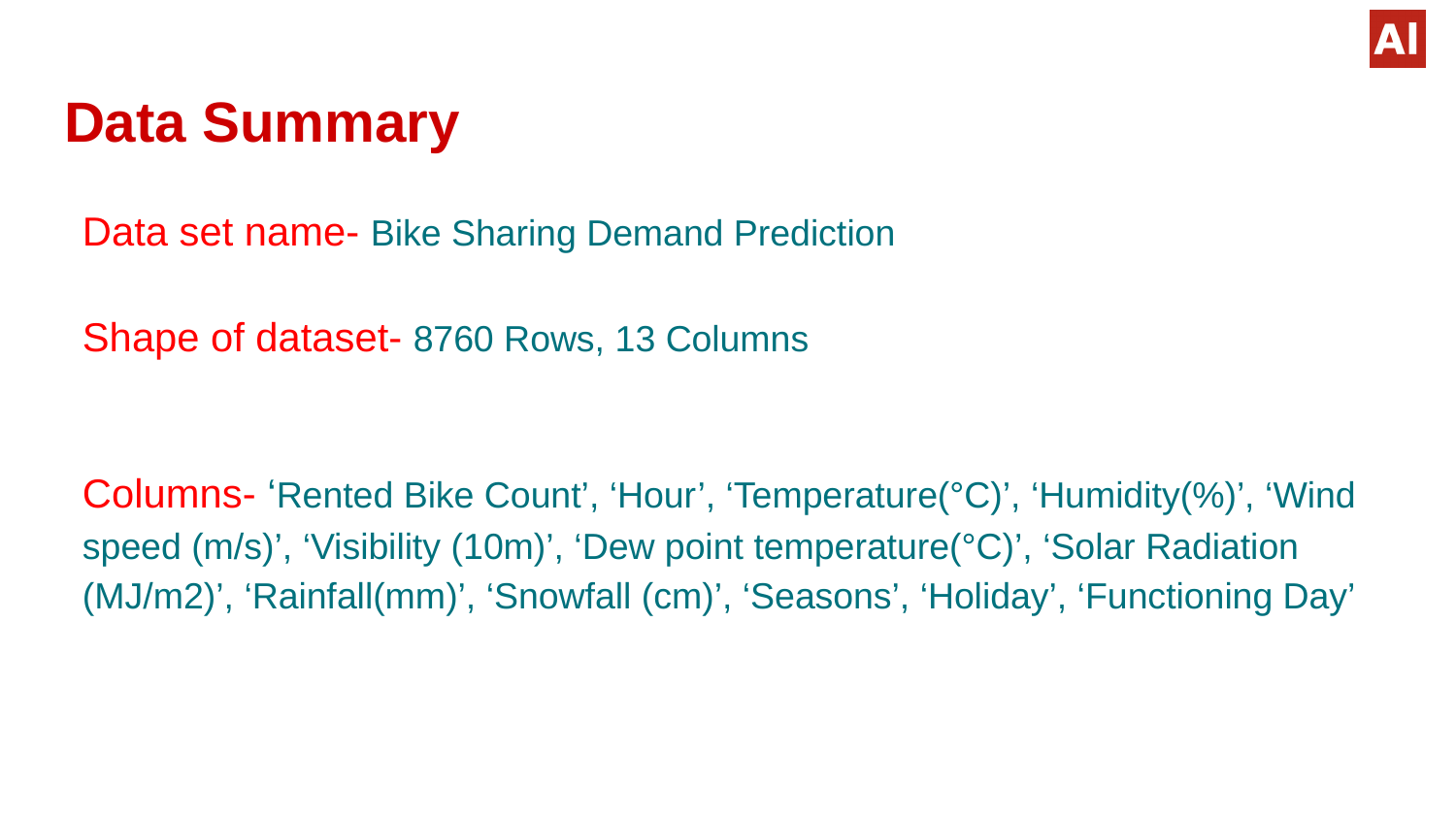

# Data Summary
Data set name- Bike Sharing Demand Prediction

Shape of dataset- 8760 Rows, 13 Columns

Columns- ‘Rented Bike Count’, ‘Hour’, ‘Temperature(°C)’, ‘Humidity(%)’, ‘Wind speed (m/s)’, ‘Visibility (10m)’, ‘Dew point temperature(°C)’, ‘Solar Radiation (MJ/m2)’, ‘Rainfall(mm)’, ‘Snowfall (cm)’, ‘Seasons’, ‘Holiday’, ‘Functioning Day’